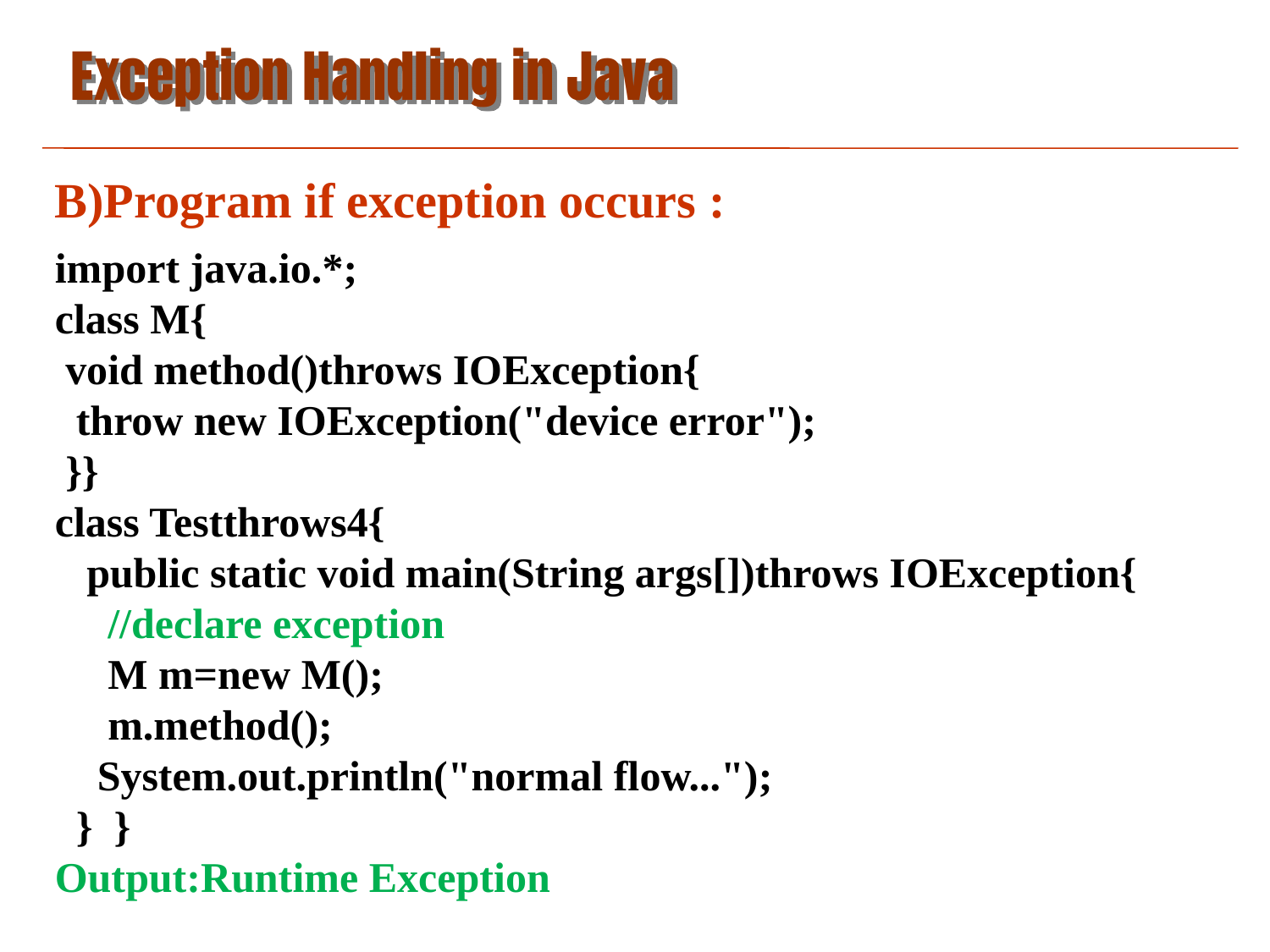

Exception Handling in Java

B)Program if exception occurs :
import java.io.*;
class M{
 void method()throws IOException{
  throw new IOException("device error");
 }}
class Testthrows4{
   public static void main(String args[])throws IOException{
     //declare exception
     M m=new M();
     m.method();
    System.out.println("normal flow...");
  }  }
Output:Runtime Exception